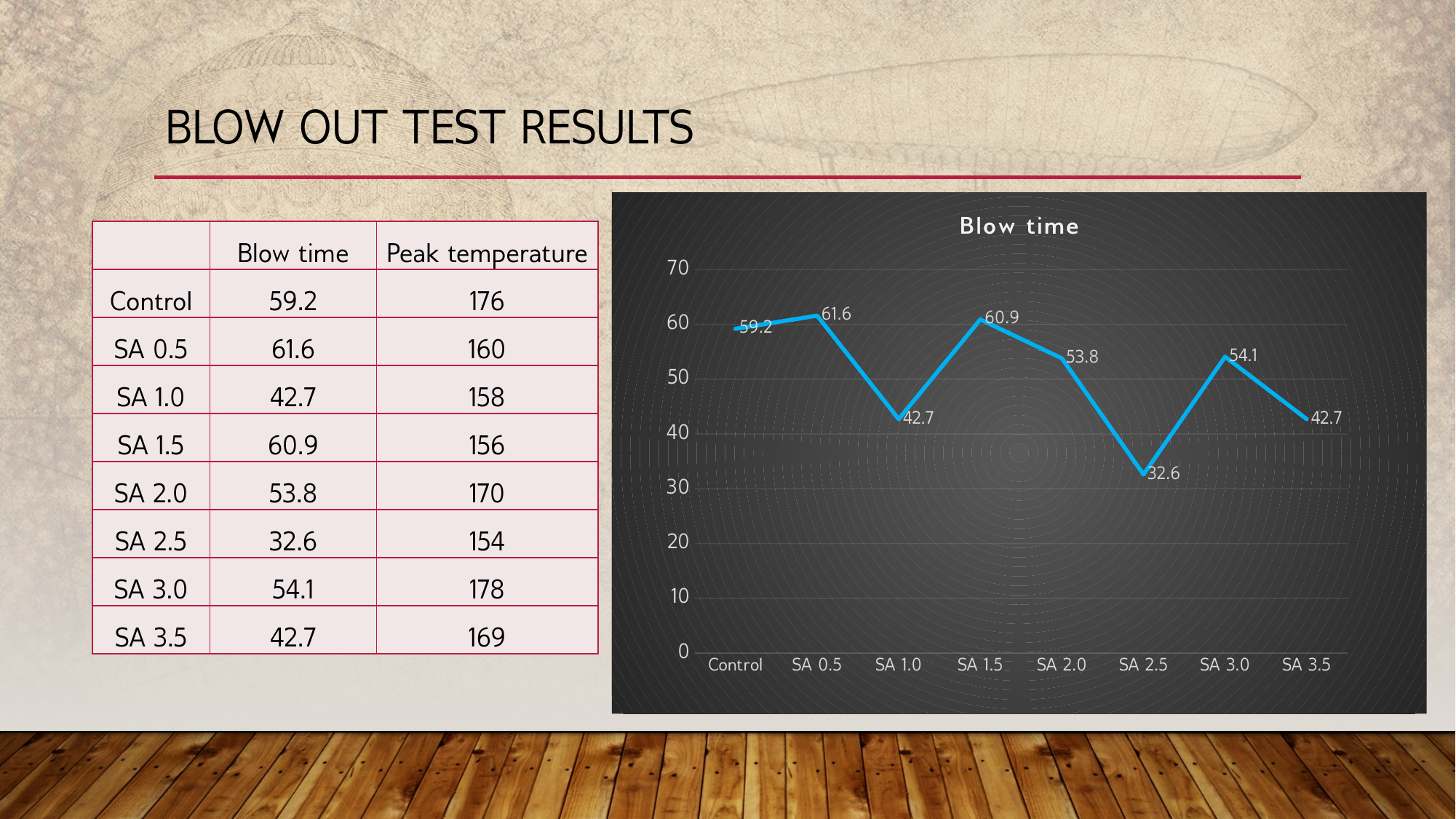

# Blow out test results

### Chart: Blow time

| Category |  |
|---|---|
| Control | 59.2 |
| SA 0.5 | 61.6 |
| SA 1.0 | 42.7 |
| SA 1.5 | 60.9 |
| SA 2.0 | 53.8 |
| SA 2.5 | 32.6 |
| SA 3.0 | 54.1 |
| SA 3.5 | 42.7 |
|  | Blow time | Peak temperature |
| --- | --- | --- |
| Control | 59.2 | 176 |
| SA 0.5 | 61.6 | 160 |
| SA 1.0 | 42.7 | 158 |
| SA 1.5 | 60.9 | 156 |
| SA 2.0 | 53.8 | 170 |
| SA 2.5 | 32.6 | 154 |
| SA 3.0 | 54.1 | 178 |
| SA 3.5 | 42.7 | 169 |